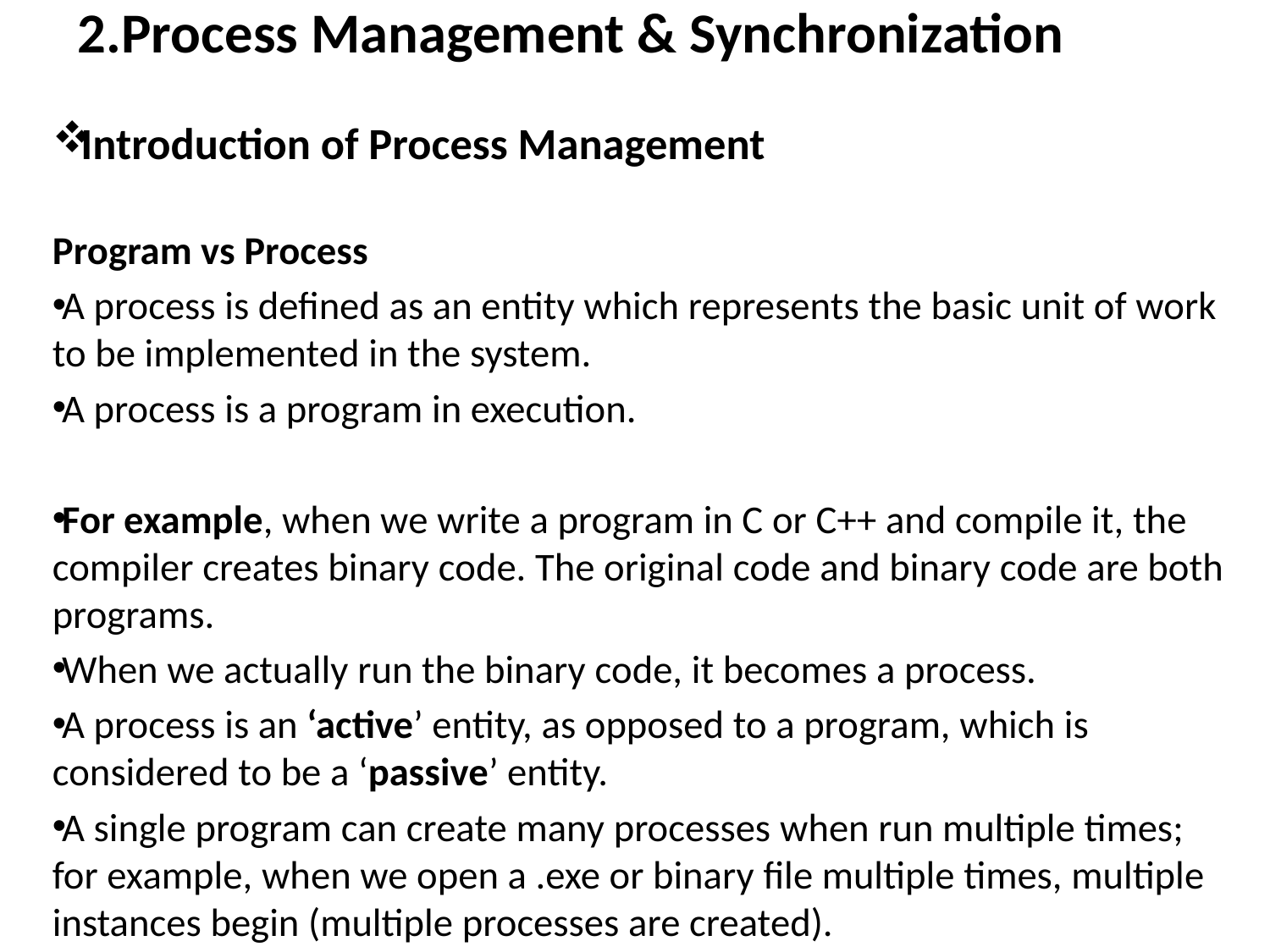

# 2.Process Management & Synchronization
Introduction of Process Management

Program vs Process
A process is defined as an entity which represents the basic unit of work to be implemented in the system.
A process is a program in execution.

For example, when we write a program in C or C++ and compile it, the compiler creates binary code. The original code and binary code are both programs.
When we actually run the binary code, it becomes a process.
A process is an ‘active’ entity, as opposed to a program, which is considered to be a ‘passive’ entity.
A single program can create many processes when run multiple times; for example, when we open a .exe or binary file multiple times, multiple instances begin (multiple processes are created).